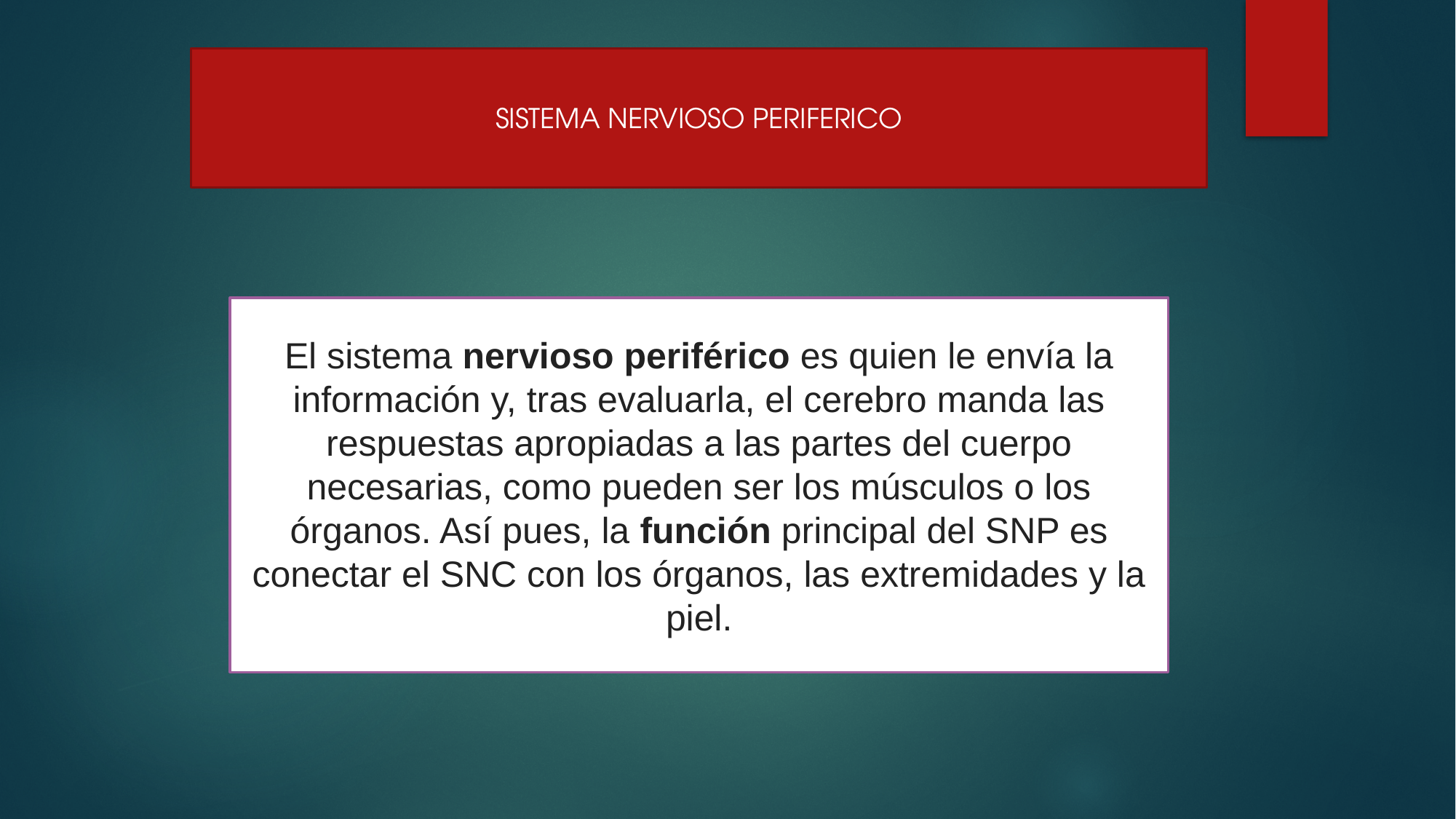

SISTEMA NERVIOSO PERIFERICO
El sistema nervioso periférico es quien le envía la información y, tras evaluarla, el cerebro manda las respuestas apropiadas a las partes del cuerpo necesarias, como pueden ser los músculos o los órganos. Así pues, la función principal del SNP es conectar el SNC con los órganos, las extremidades y la piel.